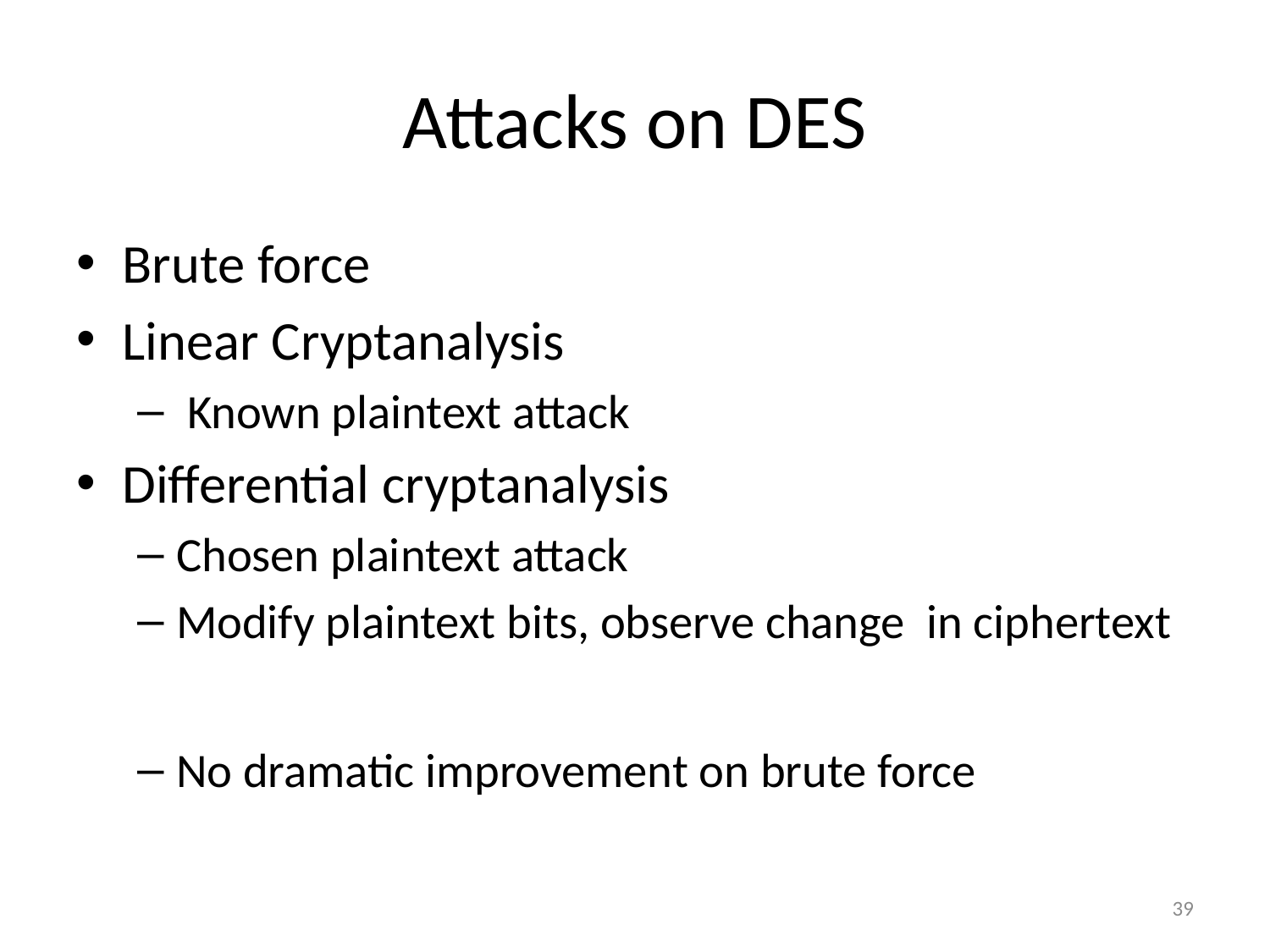

# Attacks on DES
Brute force
Linear Cryptanalysis
 Known plaintext attack
Differential cryptanalysis
Chosen plaintext attack
Modify plaintext bits, observe change  in ciphertext

No dramatic improvement on brute force

39